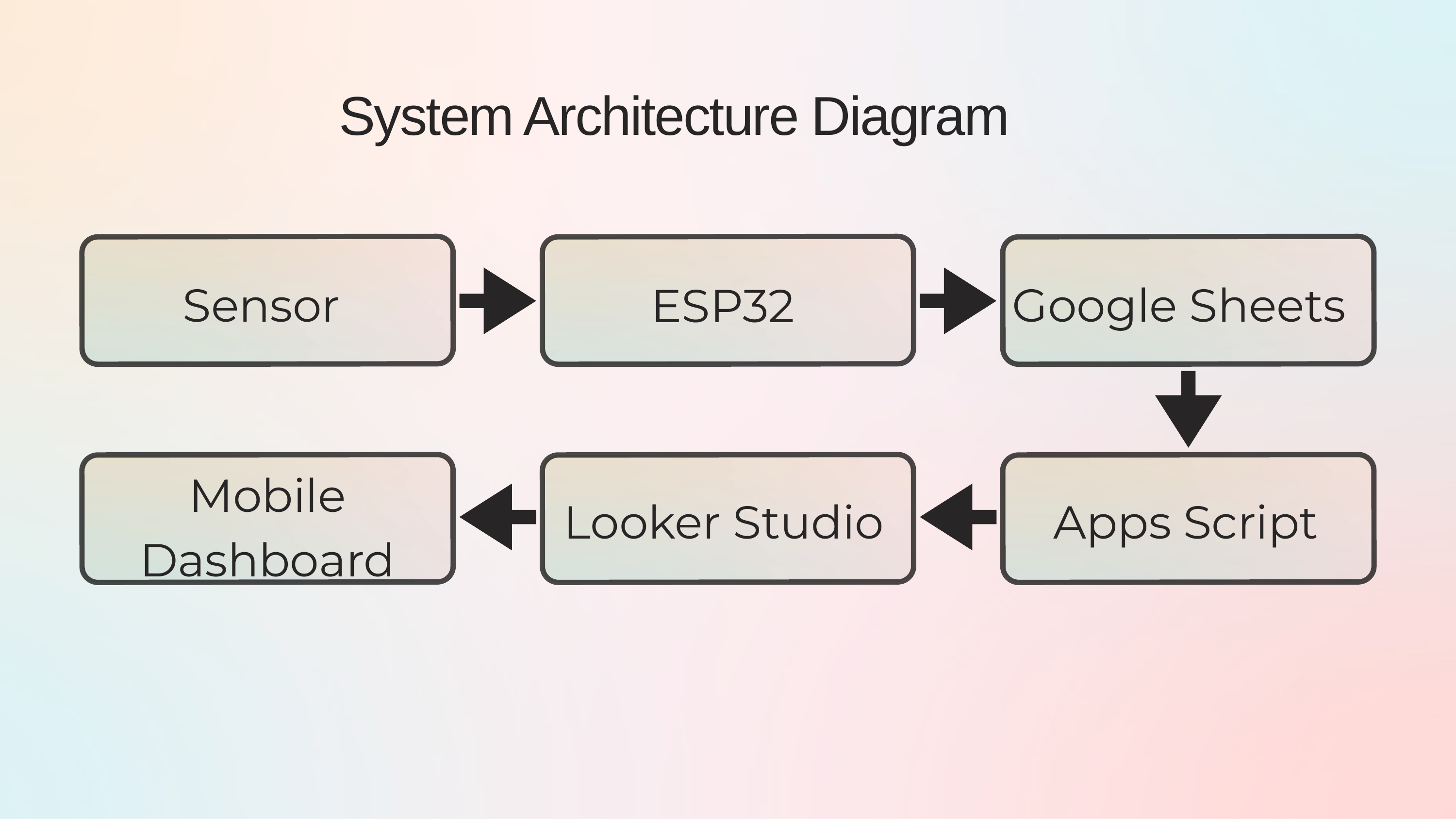

System Architecture Diagram

Sensor
Google Sheets
ESP32

Mobile
Dashboard
Looker Studio
Apps Script